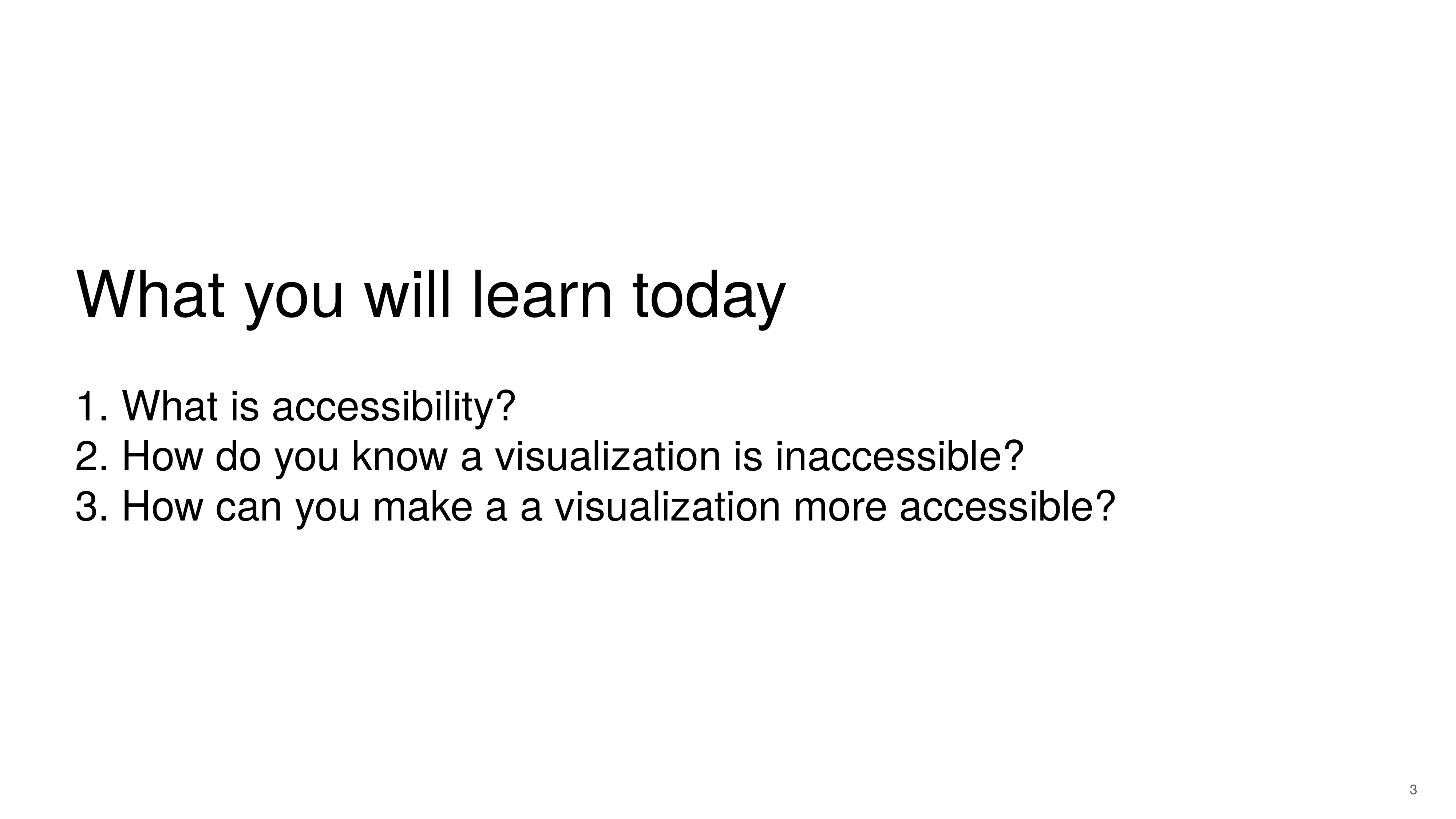

# What you will learn today
 What is accessibility?
 How do you know a visualization is inaccessible?
 How can you make a a visualization more accessible?
3